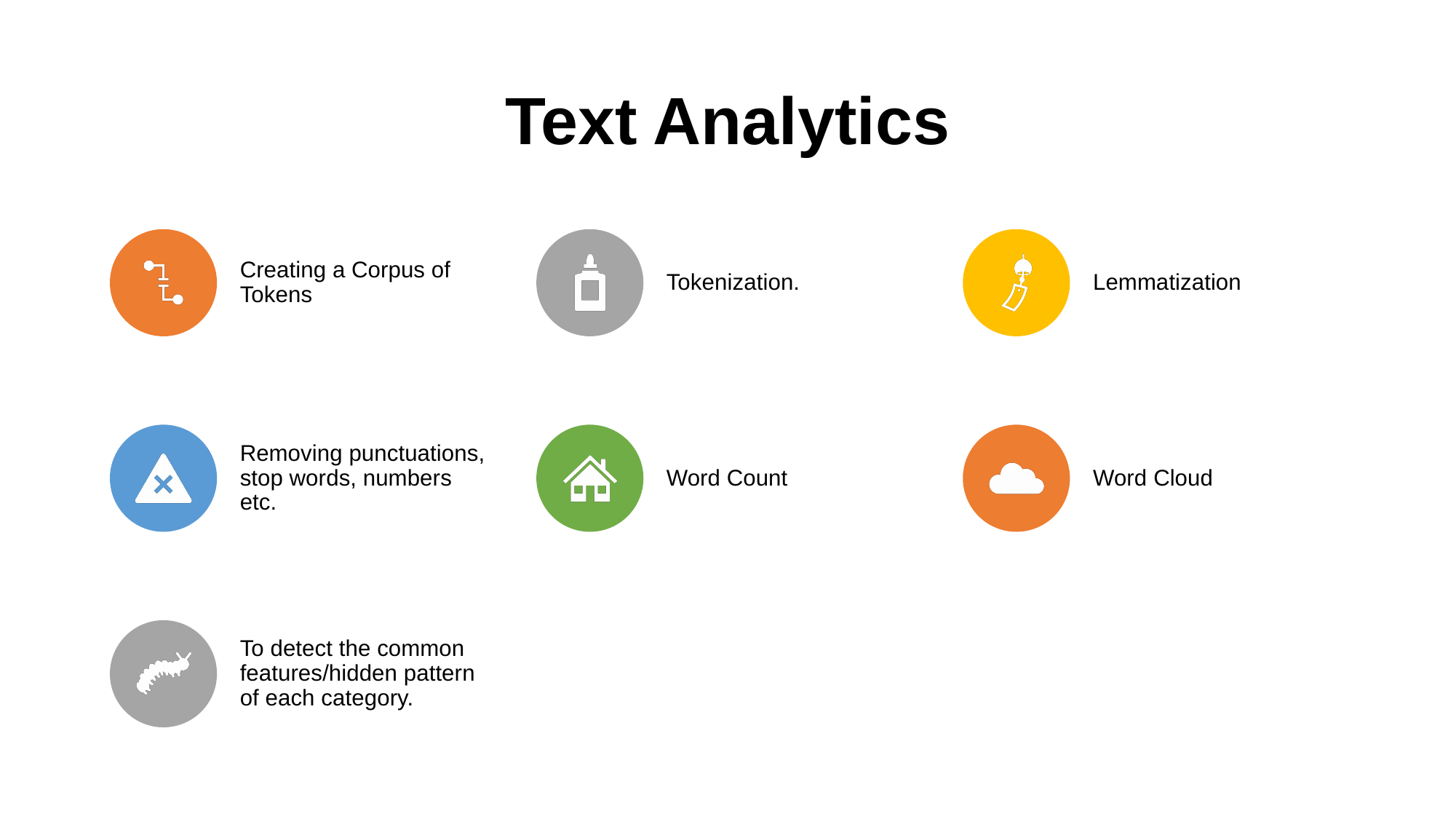

# Text Analytics
Creating a Corpus of Tokens
Tokenization.
Lemmatization
Removing punctuations, stop words, numbers etc.
Word Count
Word Cloud
To detect the common features/hidden pattern of each category.